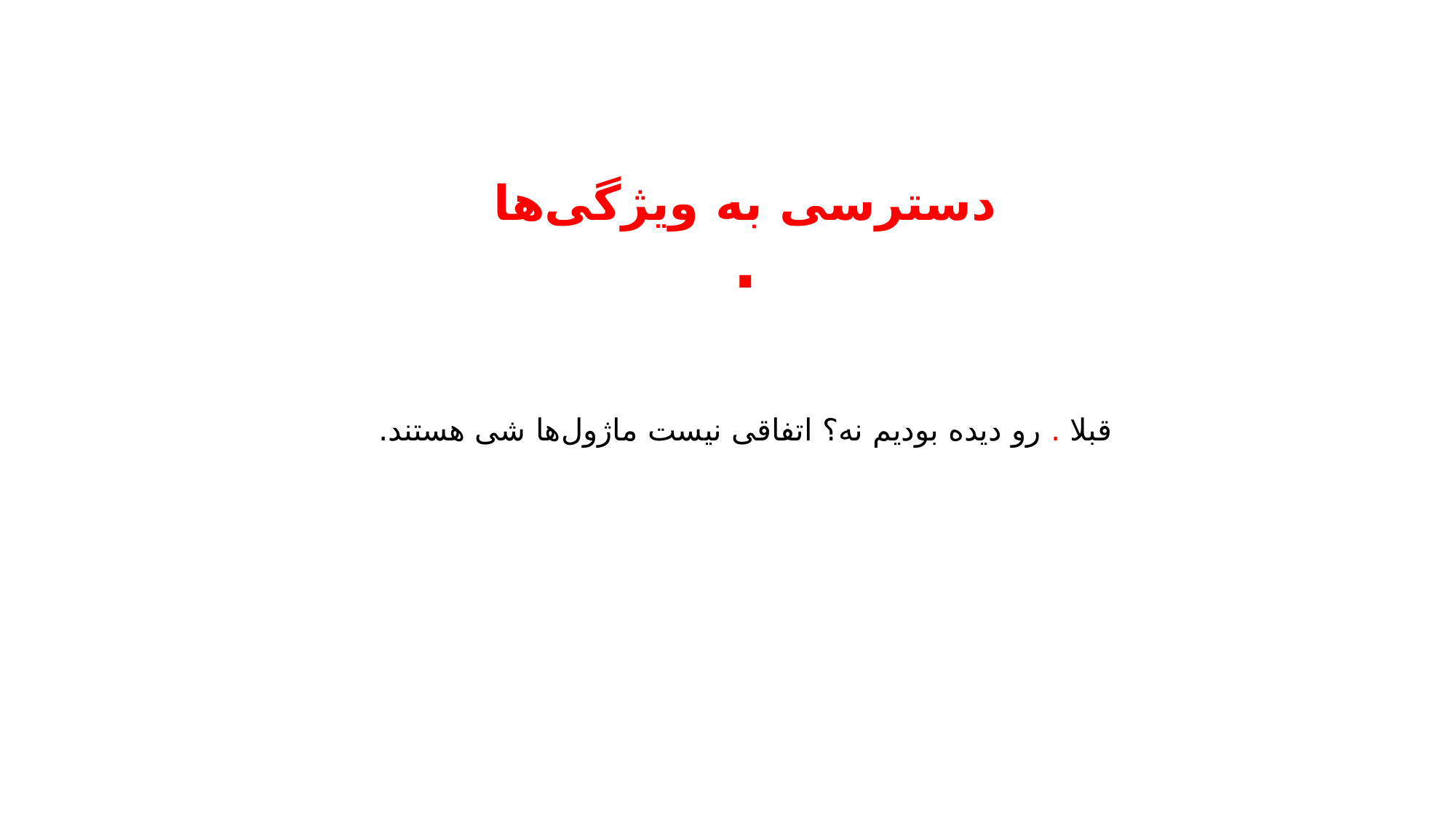

# دسترسی به ویژگی‌ها .
قبلا . رو دیده بودیم نه؟ اتفاقی نیست ماژول‌ها شی هستند.